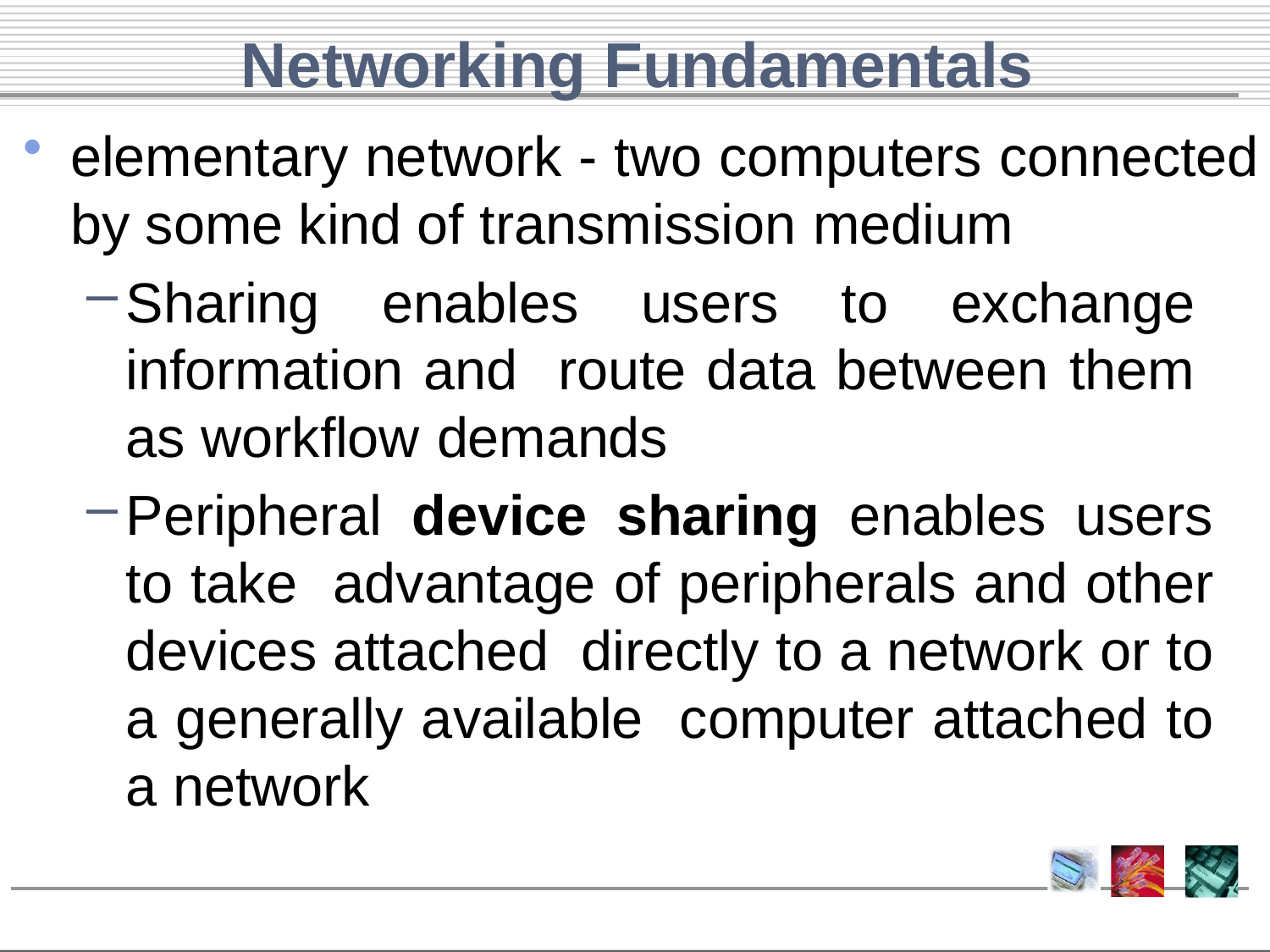

# Networking Fundamentals

elementary network - two computers connected by some kind of transmission medium
Sharing enables users to exchange information and  route data between them as workflow demands
Peripheral device sharing enables users to take  advantage of peripherals and other devices attached  directly to a network or to a generally available  computer attached to a network